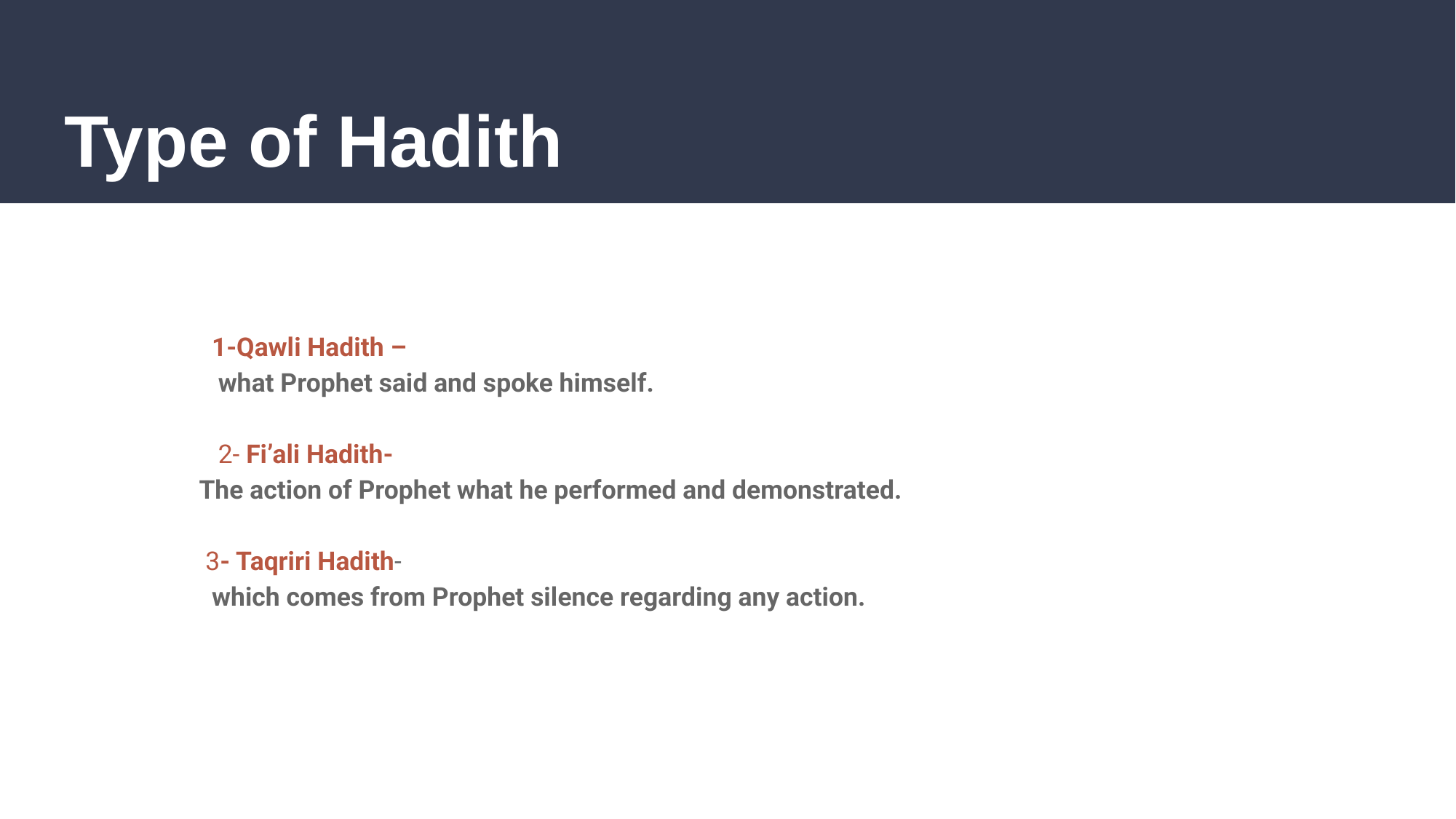

# Type of Hadith

              1-Qawli Hadith –
               what Prophet said and spoke himself.

               2- Fi’ali Hadith-
            The action of Prophet what he performed and demonstrated.

             3- Taqriri Hadith-
              which comes from Prophet silence regarding any action.